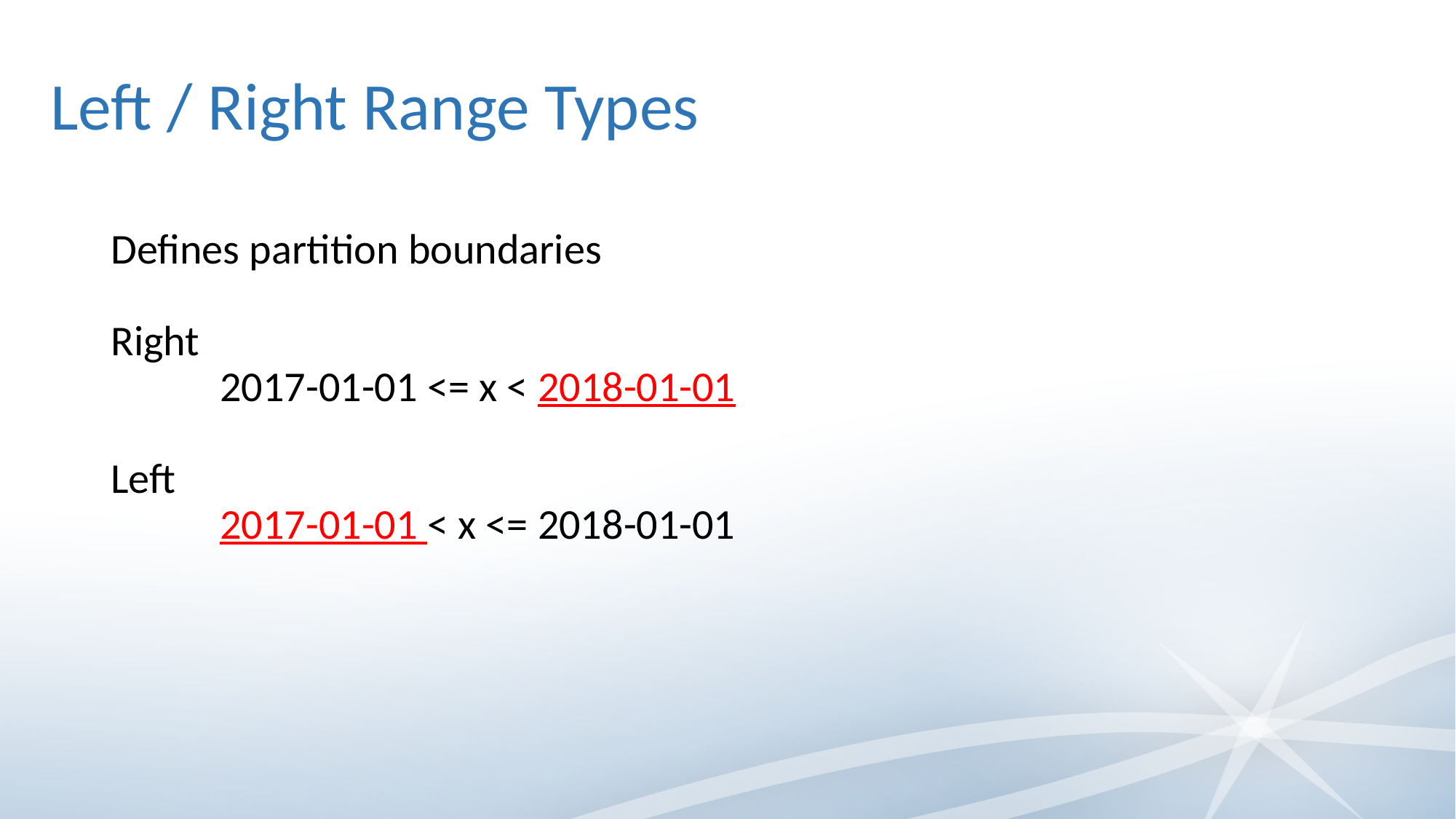

# Left / Right Range Types
Defines partition boundaries
Right
	2017-01-01 <= x < 2018-01-01
Left
	2017-01-01 < x <= 2018-01-01